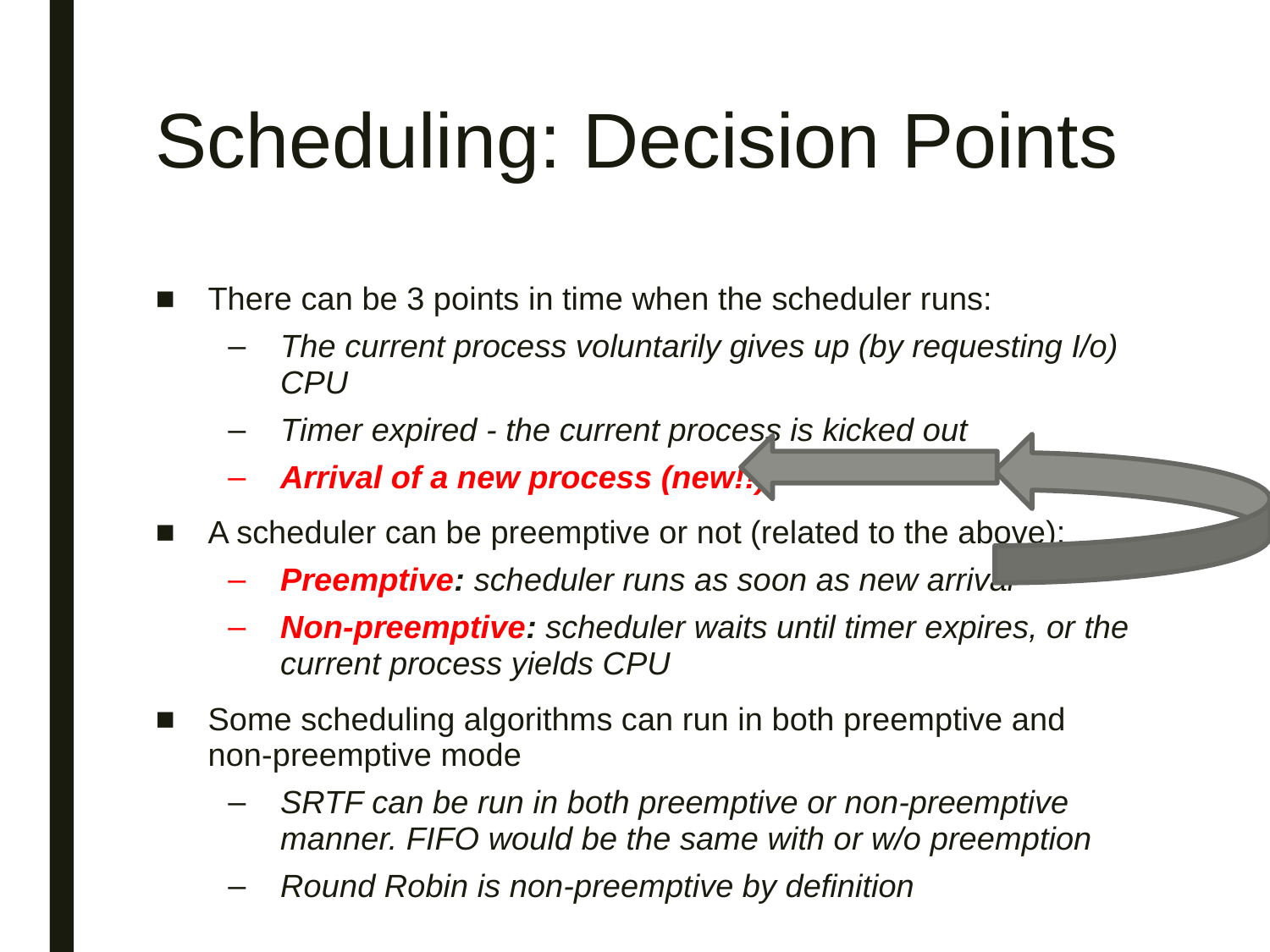

# Scheduling: Decision Points
There can be 3 points in time when the scheduler runs:
The current process voluntarily gives up (by requesting I/o) CPU
Timer expired - the current process is kicked out
Arrival of a new process (new!!)
A scheduler can be preemptive or not (related to the above):
Preemptive: scheduler runs as soon as new arrival
Non-preemptive: scheduler waits until timer expires, or the current process yields CPU
Some scheduling algorithms can run in both preemptive and non-preemptive mode
SRTF can be run in both preemptive or non-preemptive manner. FIFO would be the same with or w/o preemption
Round Robin is non-preemptive by definition